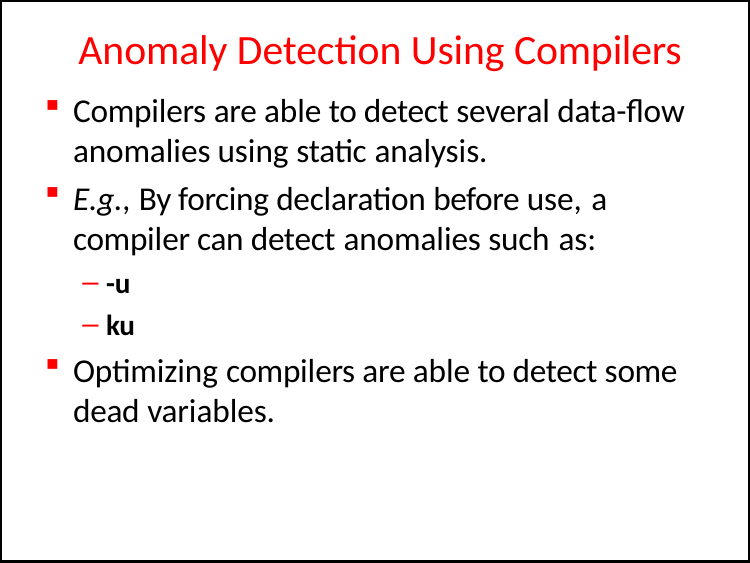

# Anomaly Detection Using Compilers
Compilers are able to detect several data-flow  anomalies using static analysis.
E.g., By forcing declaration before use, a
compiler can detect anomalies such as:
-u
ku
Optimizing compilers are able to detect some  dead variables.